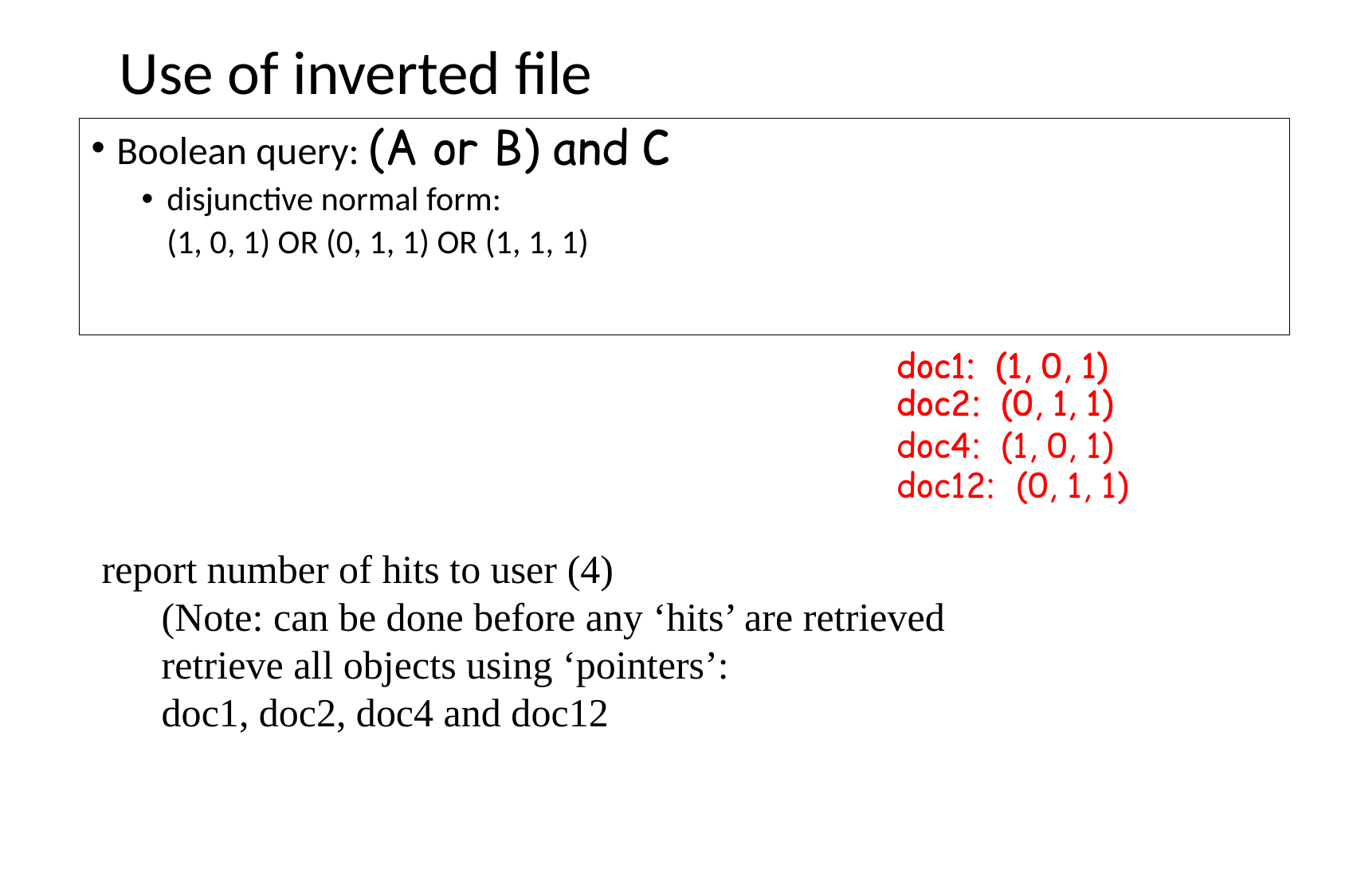

# Use of inverted file
Boolean query: (A or B) and C
disjunctive normal form:
	(1, 0, 1) OR (0, 1, 1) OR (1, 1, 1)
doc1:  (1, 0, 1)
doc1:  (1, 0, 1)
doc2:  (0, 1, 1)
doc4:  (1, 0, 1)
doc12:  (0, 1, 1)
doc2:  (0, 1, 1)
doc4:  (1, 0, 1)

report number of hits to user (4)
(Note: can be done before any ‘hits’ are retrieved
retrieve all objects using ‘pointers’:
doc1, doc2, doc4 and doc12
doc12:  (0, 1, 1)